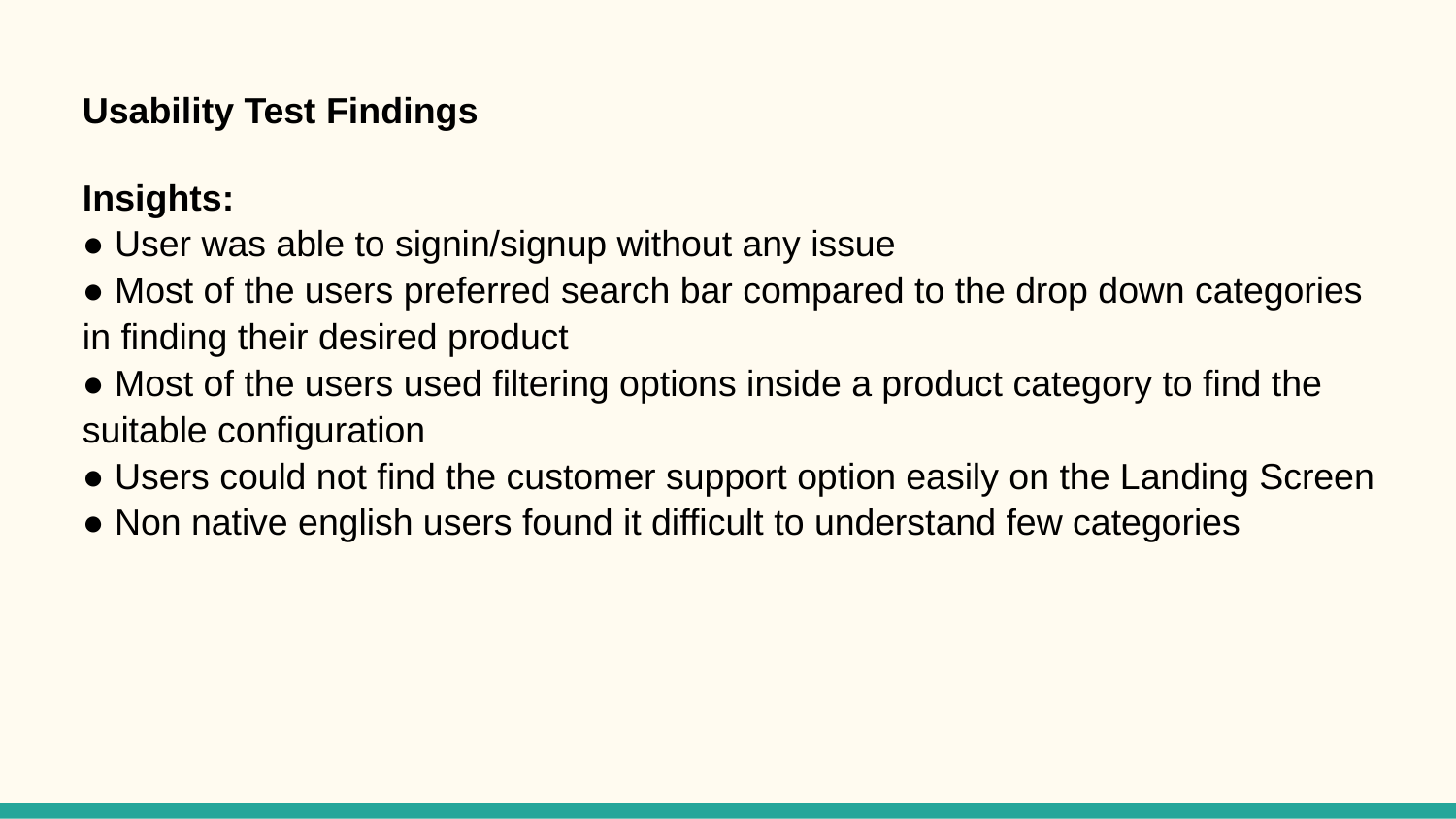

Usability Test Findings
Insights:
● User was able to signin/signup without any issue
● Most of the users preferred search bar compared to the drop down categories in finding their desired product
● Most of the users used filtering options inside a product category to find the suitable configuration
● Users could not find the customer support option easily on the Landing Screen
● Non native english users found it difficult to understand few categories